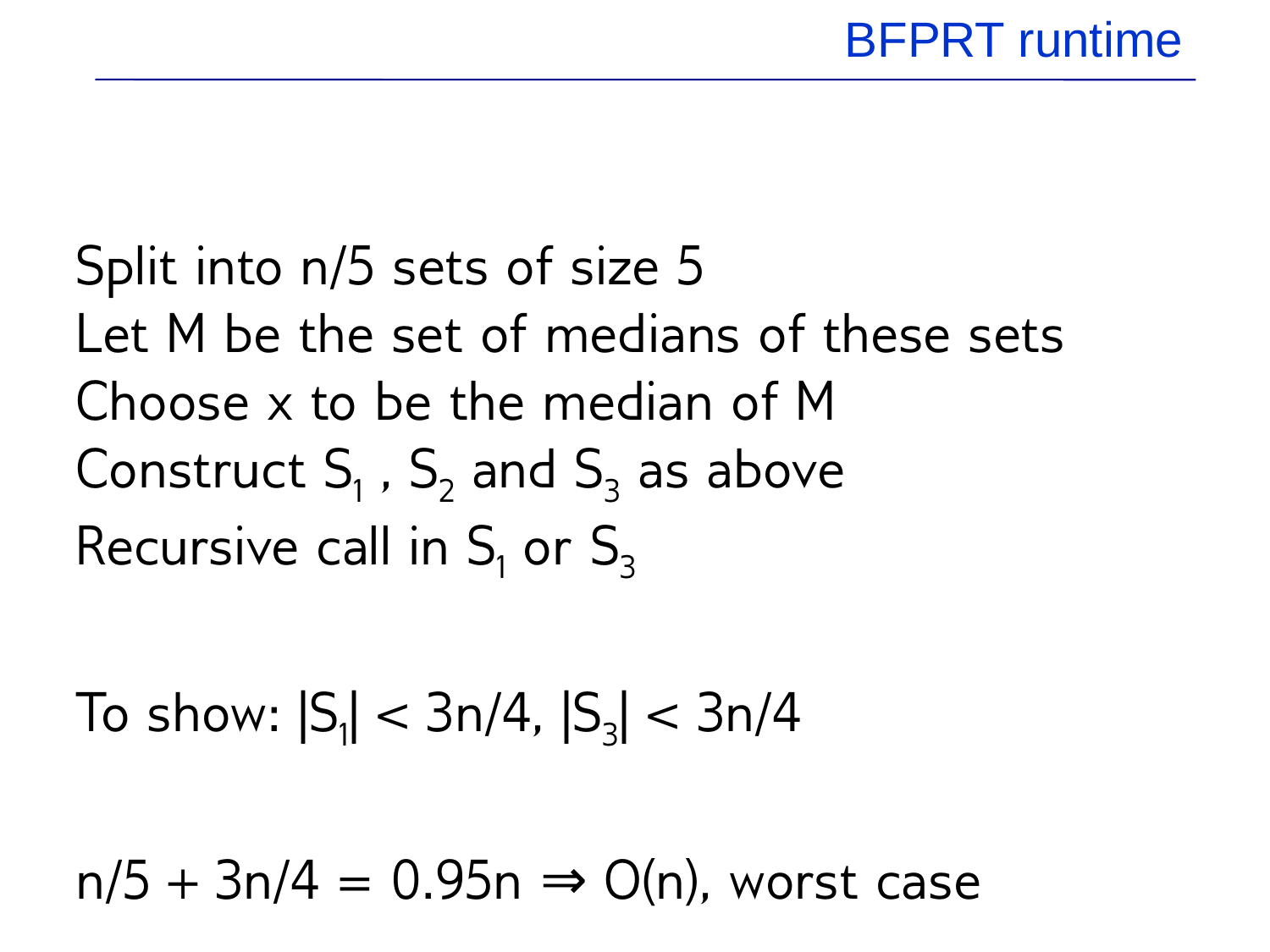

# BFPRT runtime
Split into n/5 sets of size 5
Let M be the set of medians of these sets
Choose x to be the median of M
Construct S1 , S2 and S3 as above
Recursive call in S1 or S3

To show: |S1| < 3n/4, |S3| < 3n/4

n/5 + 3n/4 = 0.95n ⇒ O(n), worst case